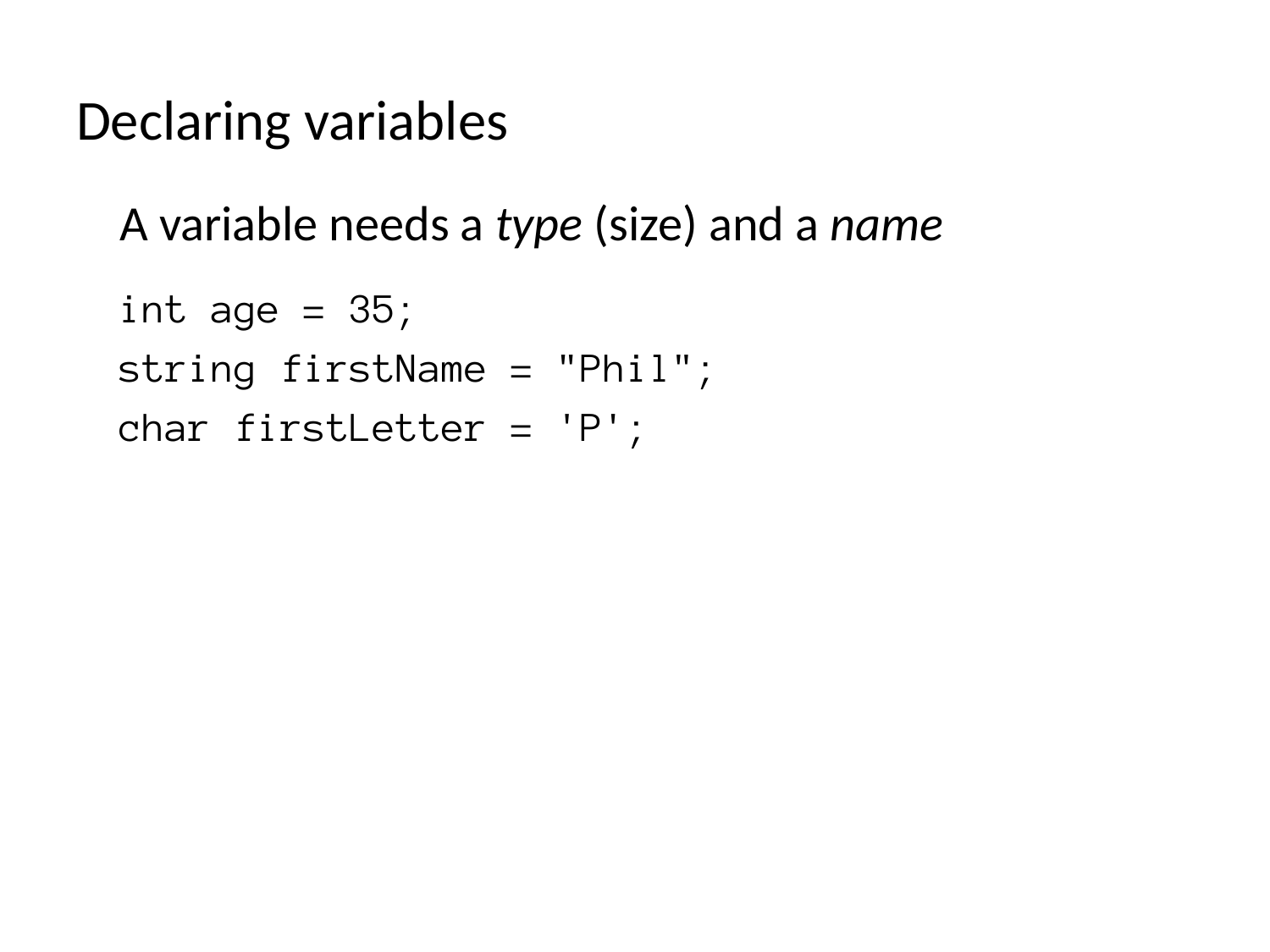

# Declaring variables
A variable needs a type (size) and a name
int age = 35;
string firstName = "Phil";
char firstLetter = 'P';